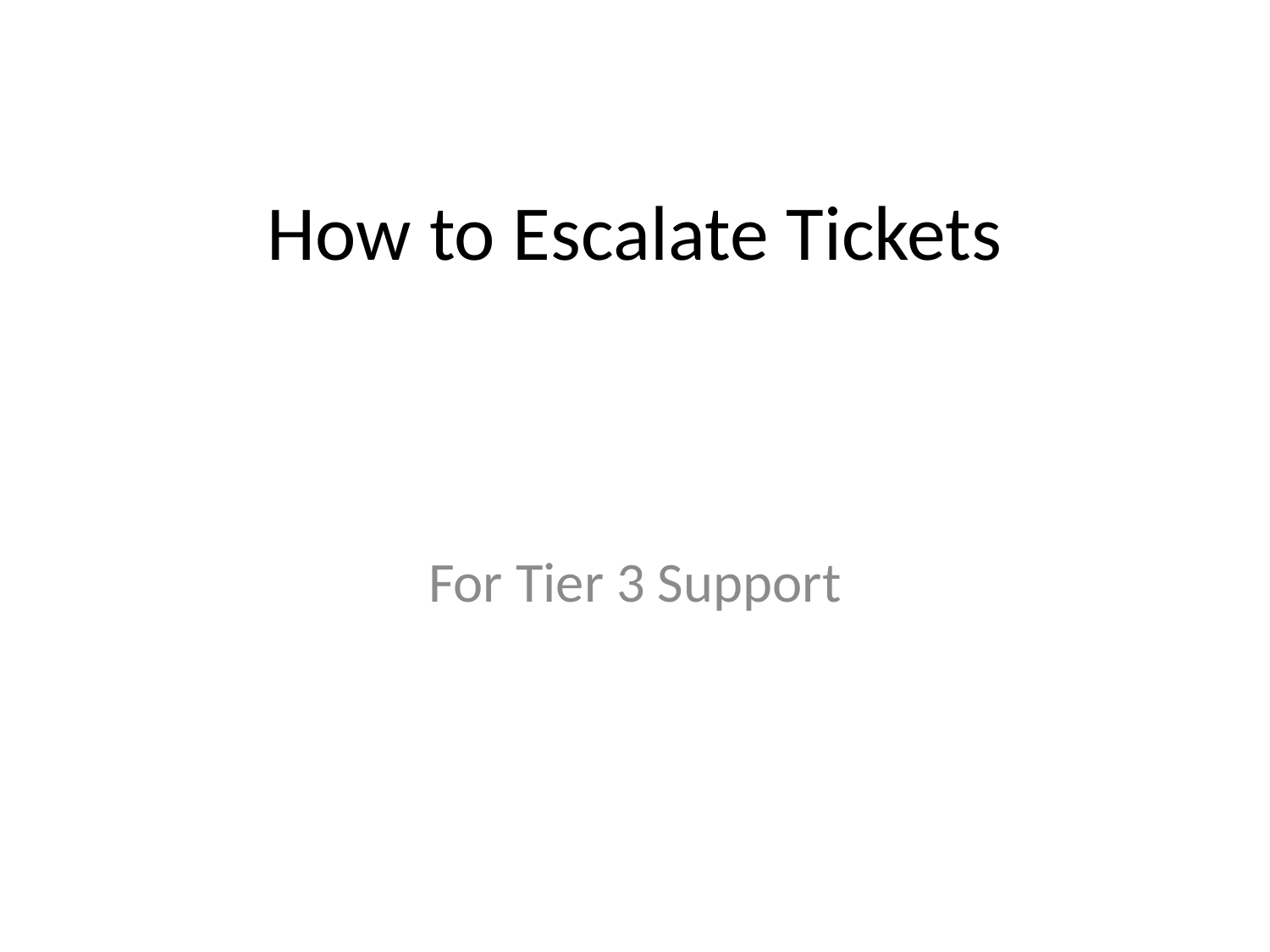

# How to Escalate Tickets
For Tier 3 Support